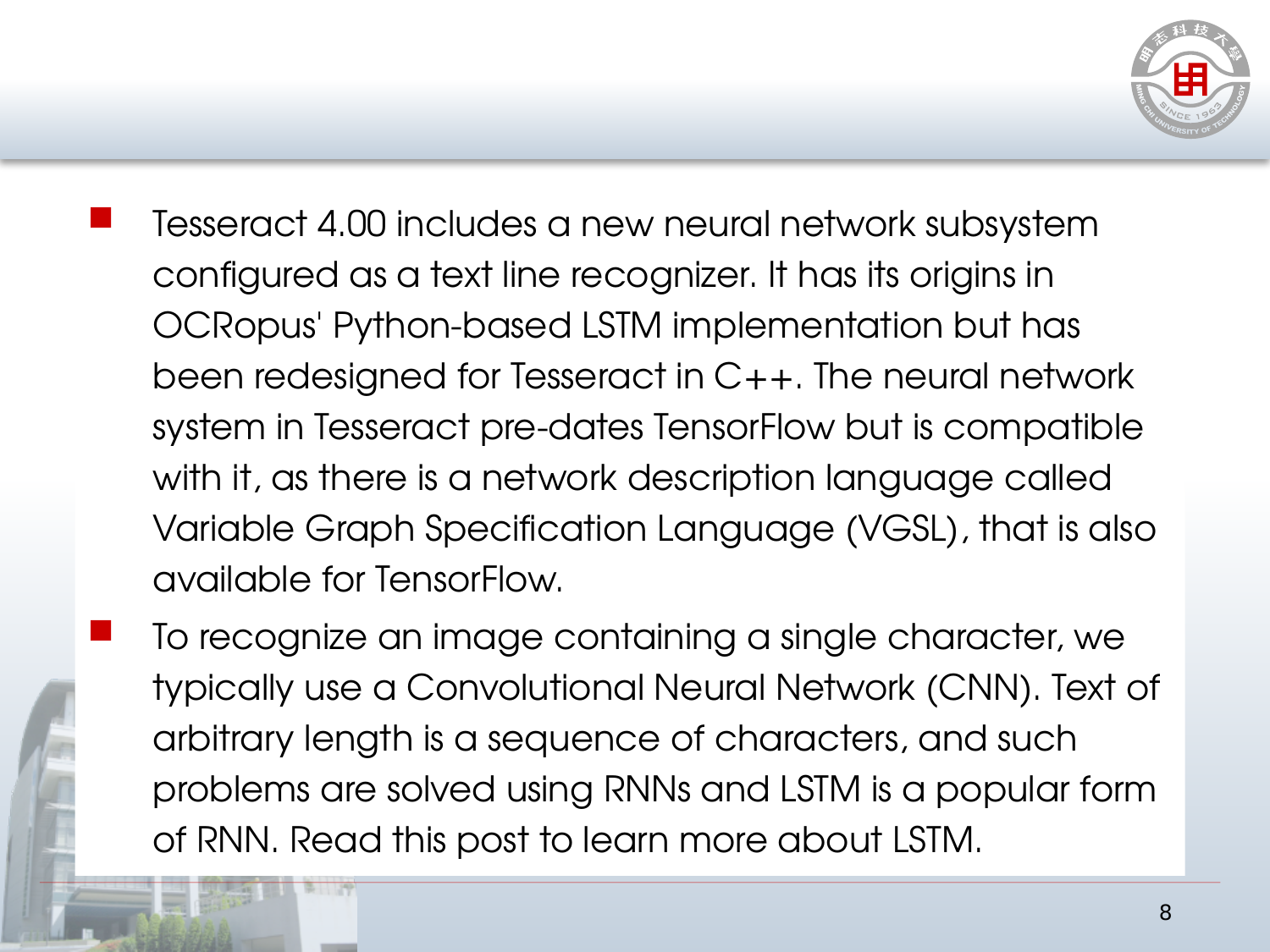

#
Tesseract 4.00 includes a new neural network subsystem configured as a text line recognizer. It has its origins in OCRopus' Python-based LSTM implementation but has been redesigned for Tesseract in C++. The neural network system in Tesseract pre-dates TensorFlow but is compatible with it, as there is a network description language called Variable Graph Specification Language (VGSL), that is also available for TensorFlow.
To recognize an image containing a single character, we typically use a Convolutional Neural Network (CNN). Text of arbitrary length is a sequence of characters, and such problems are solved using RNNs and LSTM is a popular form of RNN. Read this post to learn more about LSTM.
8